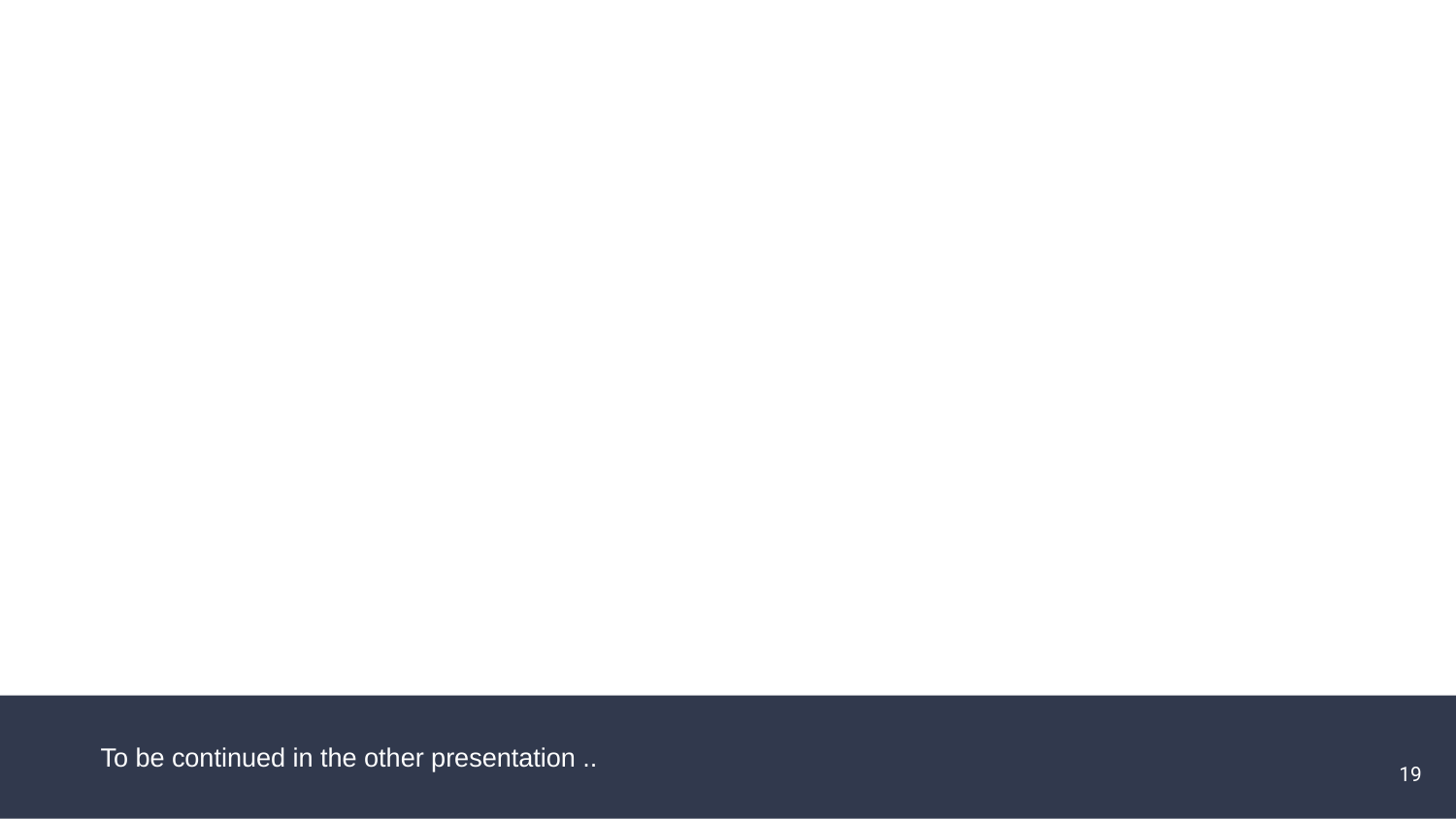

To be continued in the other presentation ..
19